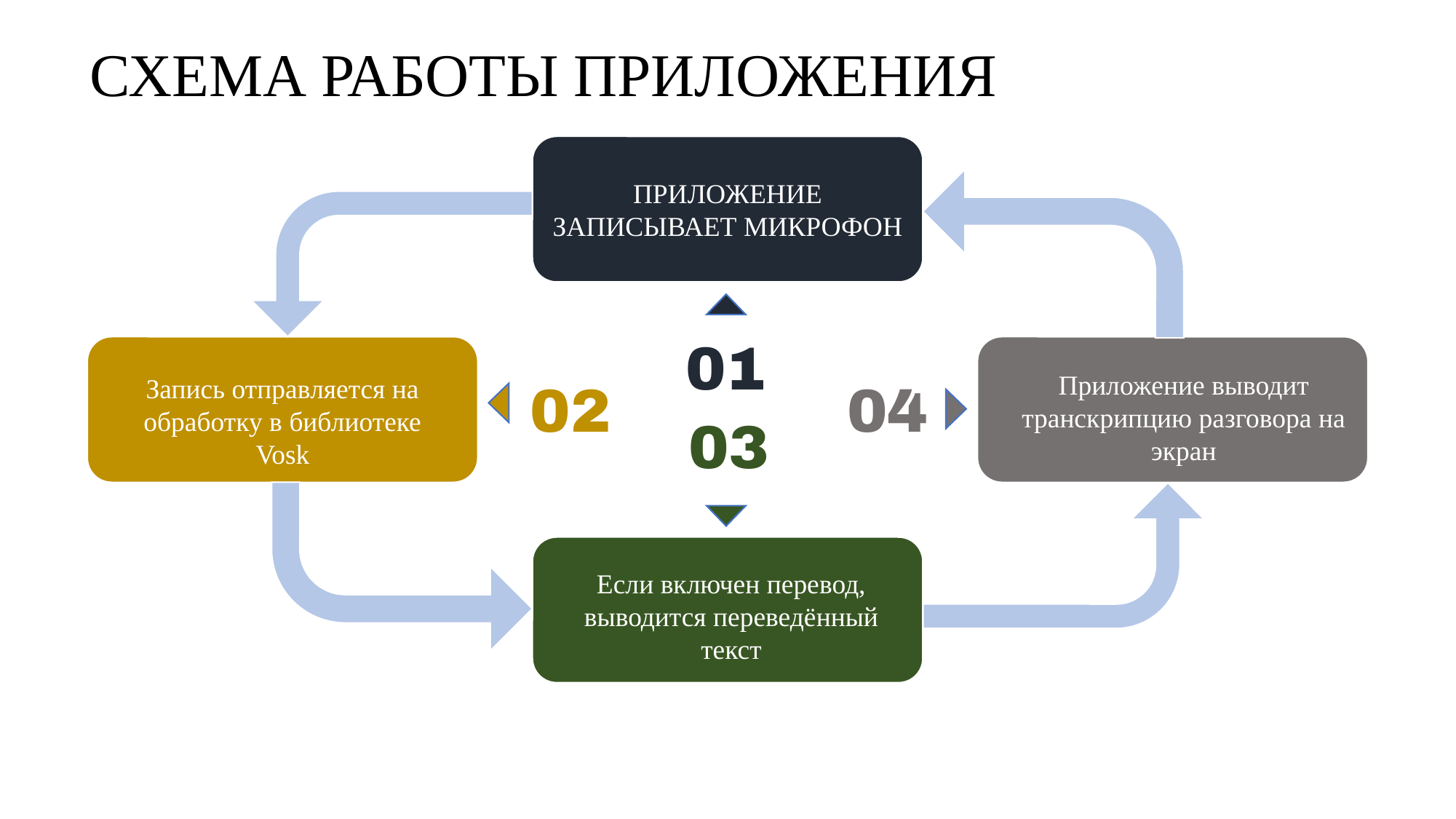

СХЕМА РАБОТЫ ПРИЛОЖЕНИЯ

ПРИЛОЖЕНИЕ ЗАПИСЫВАЕТ МИКРОФОН

01

Приложение выводит транскрипцию разговора на экран
Запись отправляется на обработку в библиотеке Vosk
02
04

03

Если включен перевод, выводится переведённый текст